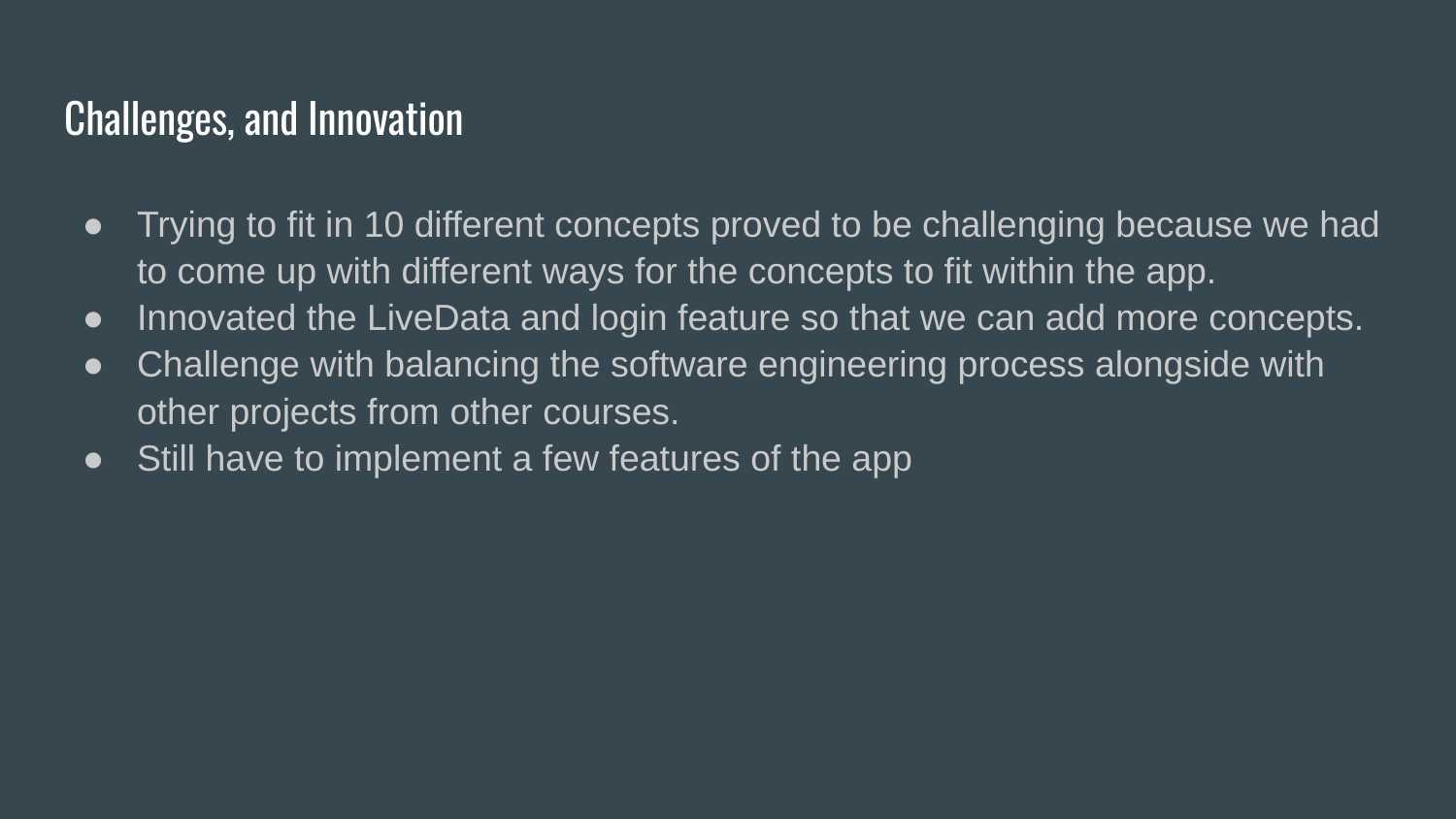

# Challenges, and Innovation
Trying to fit in 10 different concepts proved to be challenging because we had to come up with different ways for the concepts to fit within the app.
Innovated the LiveData and login feature so that we can add more concepts.
Challenge with balancing the software engineering process alongside with other projects from other courses.
Still have to implement a few features of the app